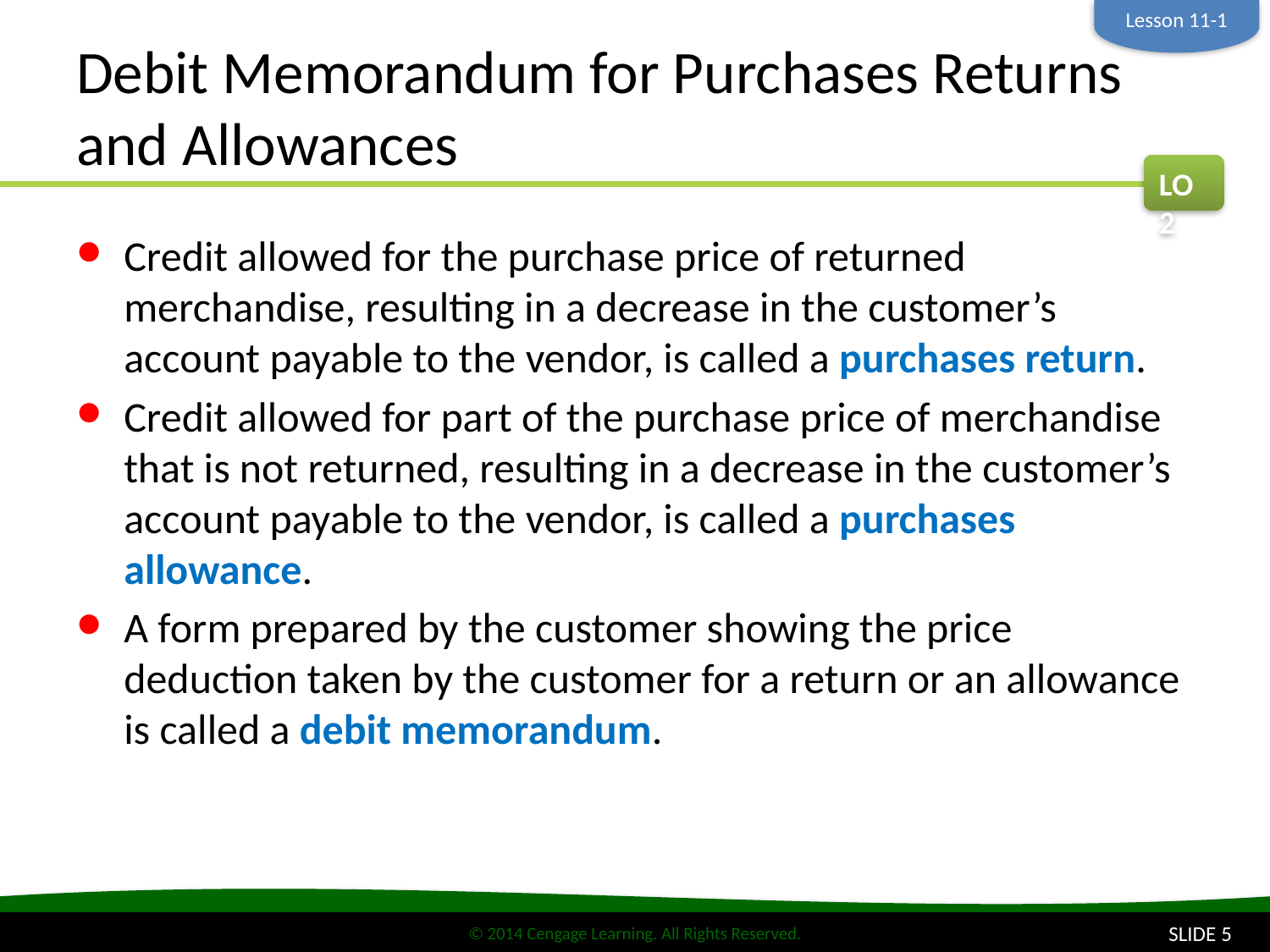

Lesson 11-1

# Debit Memorandum for Purchases Returns and Allowances
LO2
Credit allowed for the purchase price of returned merchandise, resulting in a decrease in the customer’s account payable to the vendor, is called a purchases return.
Credit allowed for part of the purchase price of merchandise that is not returned, resulting in a decrease in the customer’s account payable to the vendor, is called a purchases allowance.
A form prepared by the customer showing the price deduction taken by the customer for a return or an allowance is called a debit memorandum.
SLIDE 5